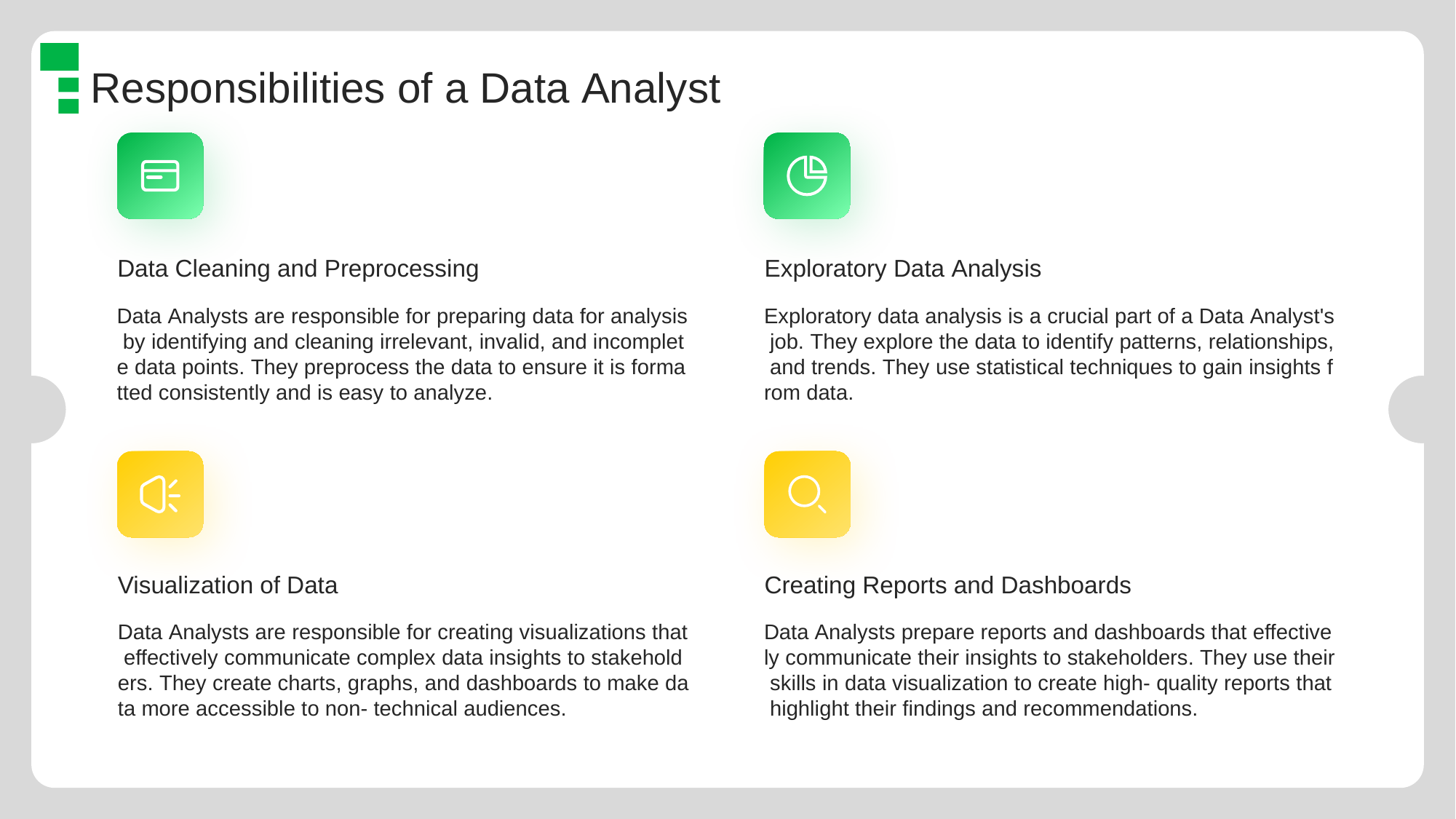

Responsibilities of a Data Analyst

Data Cleaning and Preprocessing
Exploratory Data Analysis
Data Analysts are responsible for preparing data for analysis by identifying and cleaning irrelevant, invalid, and incomplete data points. They preprocess the data to ensure it is formatted consistently and is easy to analyze.
Exploratory data analysis is a crucial part of a Data Analyst's job. They explore the data to identify patterns, relationships, and trends. They use statistical techniques to gain insights from data.

Visualization of Data
Creating Reports and Dashboards
Data Analysts are responsible for creating visualizations that effectively communicate complex data insights to stakeholders. They create charts, graphs, and dashboards to make data more accessible to non- technical audiences.
Data Analysts prepare reports and dashboards that effectively communicate their insights to stakeholders. They use their skills in data visualization to create high- quality reports that highlight their findings and recommendations.